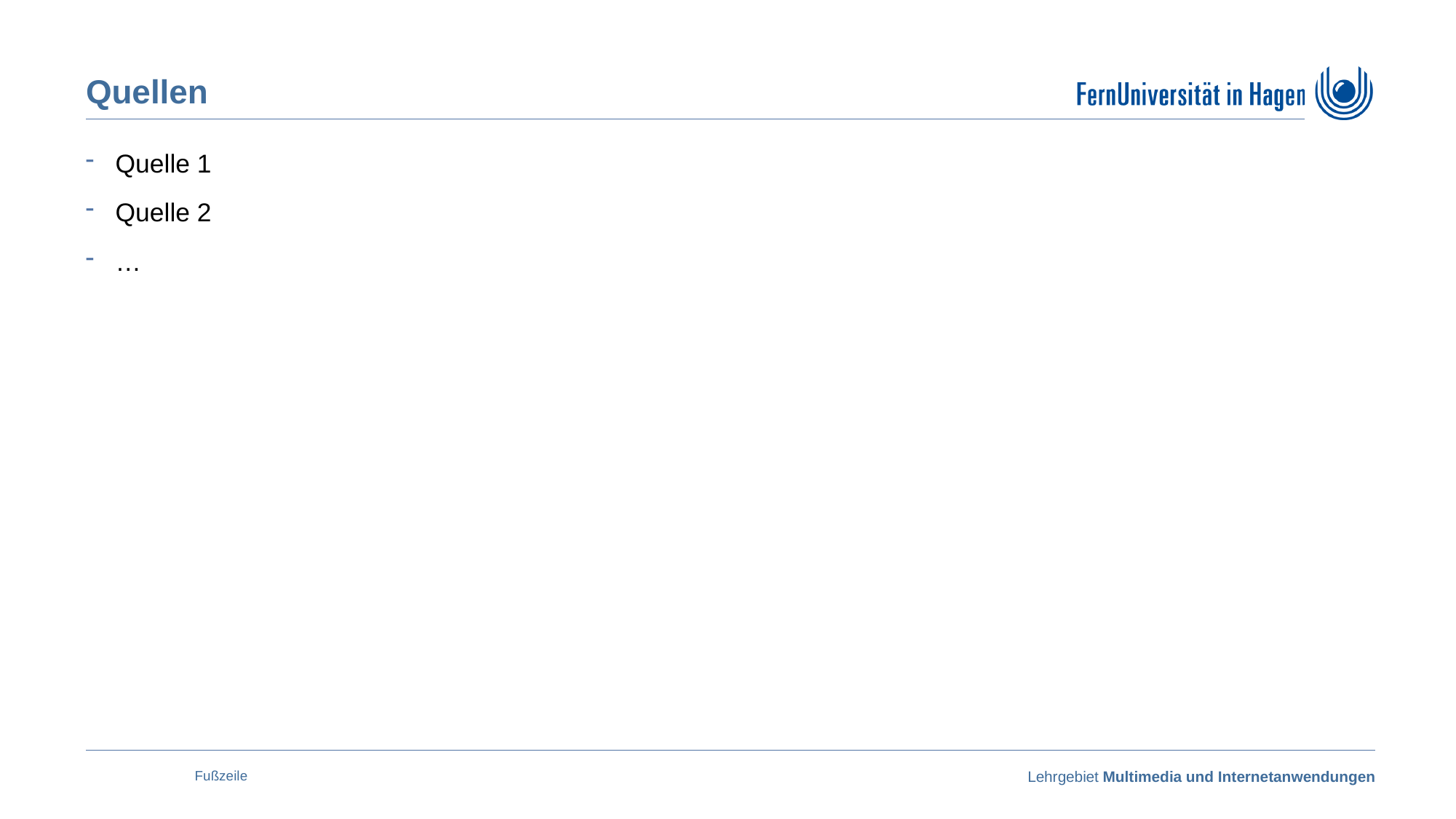

# Quellen
Quelle 1
Quelle 2
…

Fußzeile